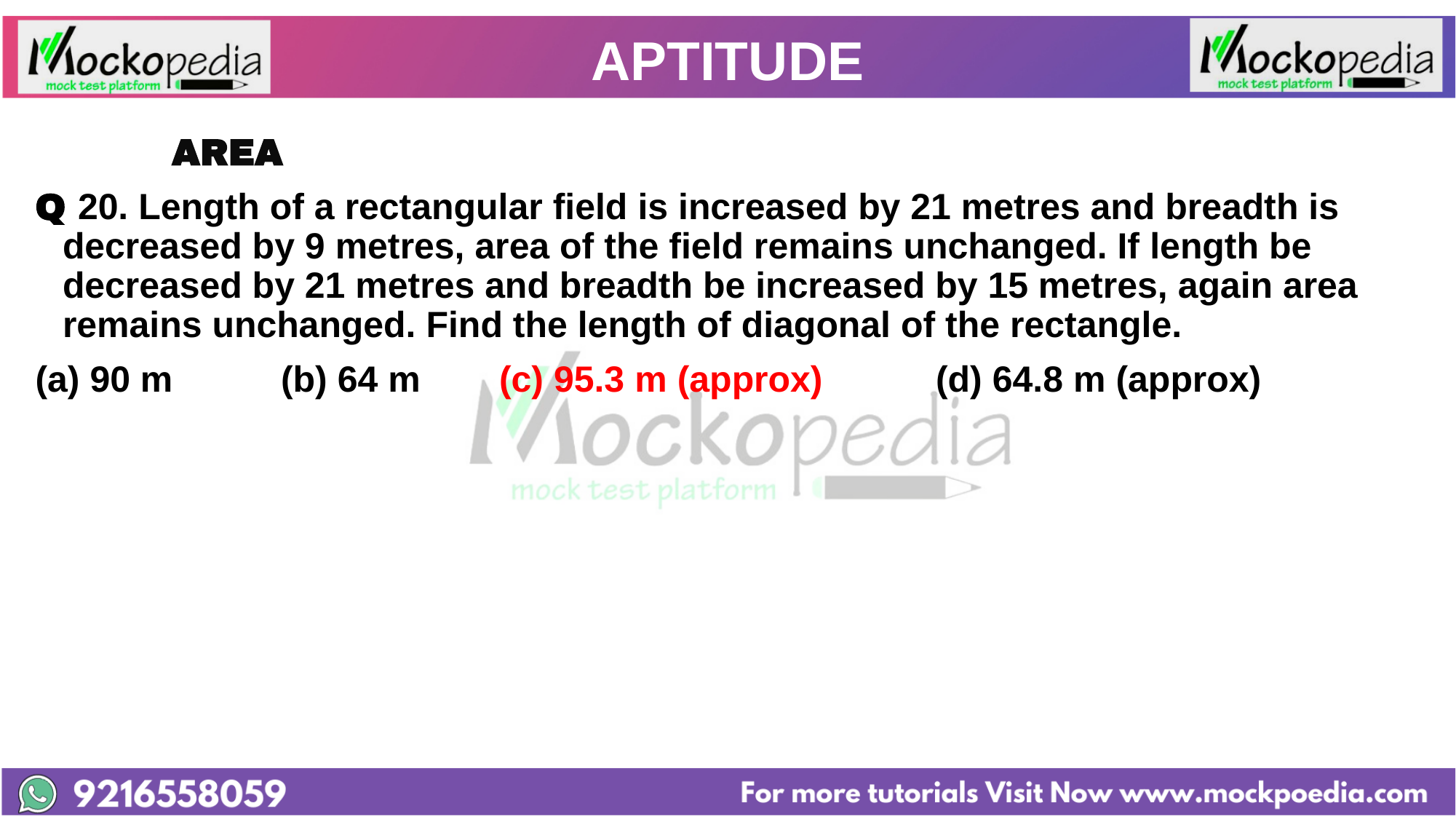

# APTITUDE
		AREA
Q 20. Length of a rectangular field is increased by 21 metres and breadth is decreased by 9 metres, area of the field remains unchanged. If length be decreased by 21 metres and breadth be increased by 15 metres, again area remains unchanged. Find the length of diagonal of the rectangle.
(a) 90 m 	(b) 64 m	(c) 95.3 m (approx)		(d) 64.8 m (approx)